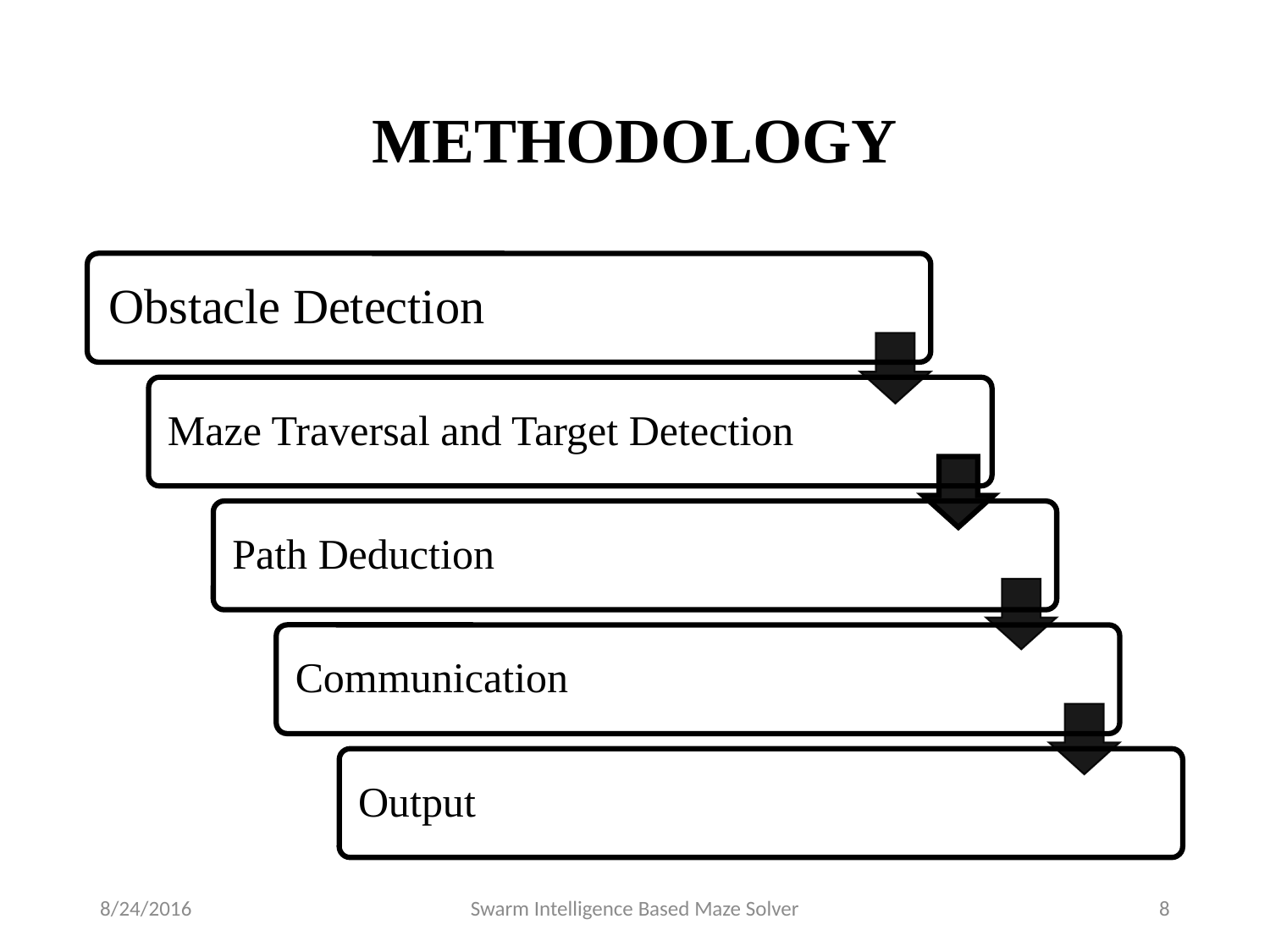

# METHODOLOGY
Obstacle Detection
Maze Traversal and Target Detection
Path Deduction
Communication
Output

8/24/2016
Swarm Intelligence Based Maze Solver
8